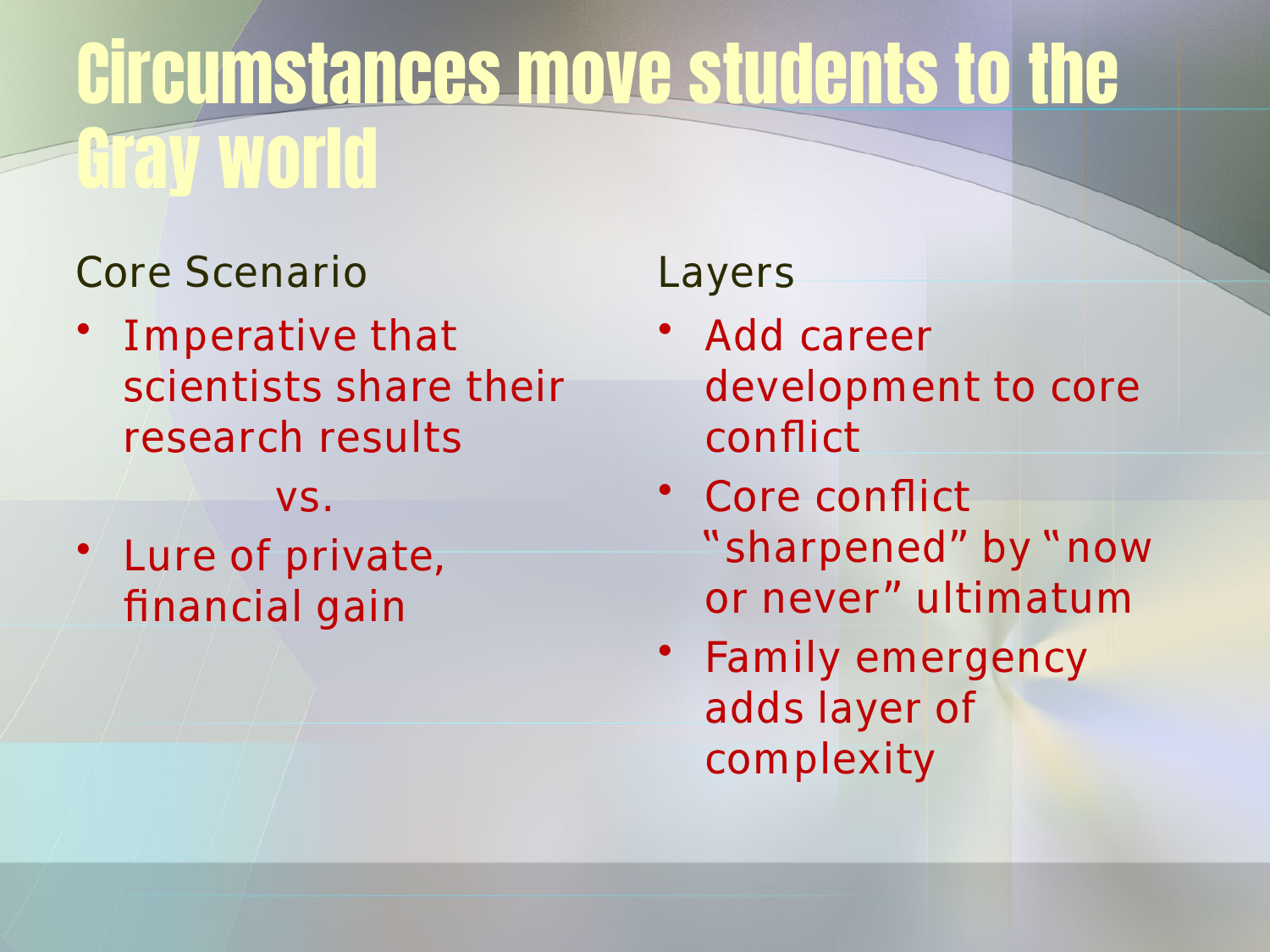

# Circumstances move students to the Gray world
Core Scenario
Layers
Imperative that scientists share their research results
                vs.
Lure of private, financial gain
Add career development to core conflict
Core conflict “sharpened” by “now or never” ultimatum
Family emergency adds layer of complexity